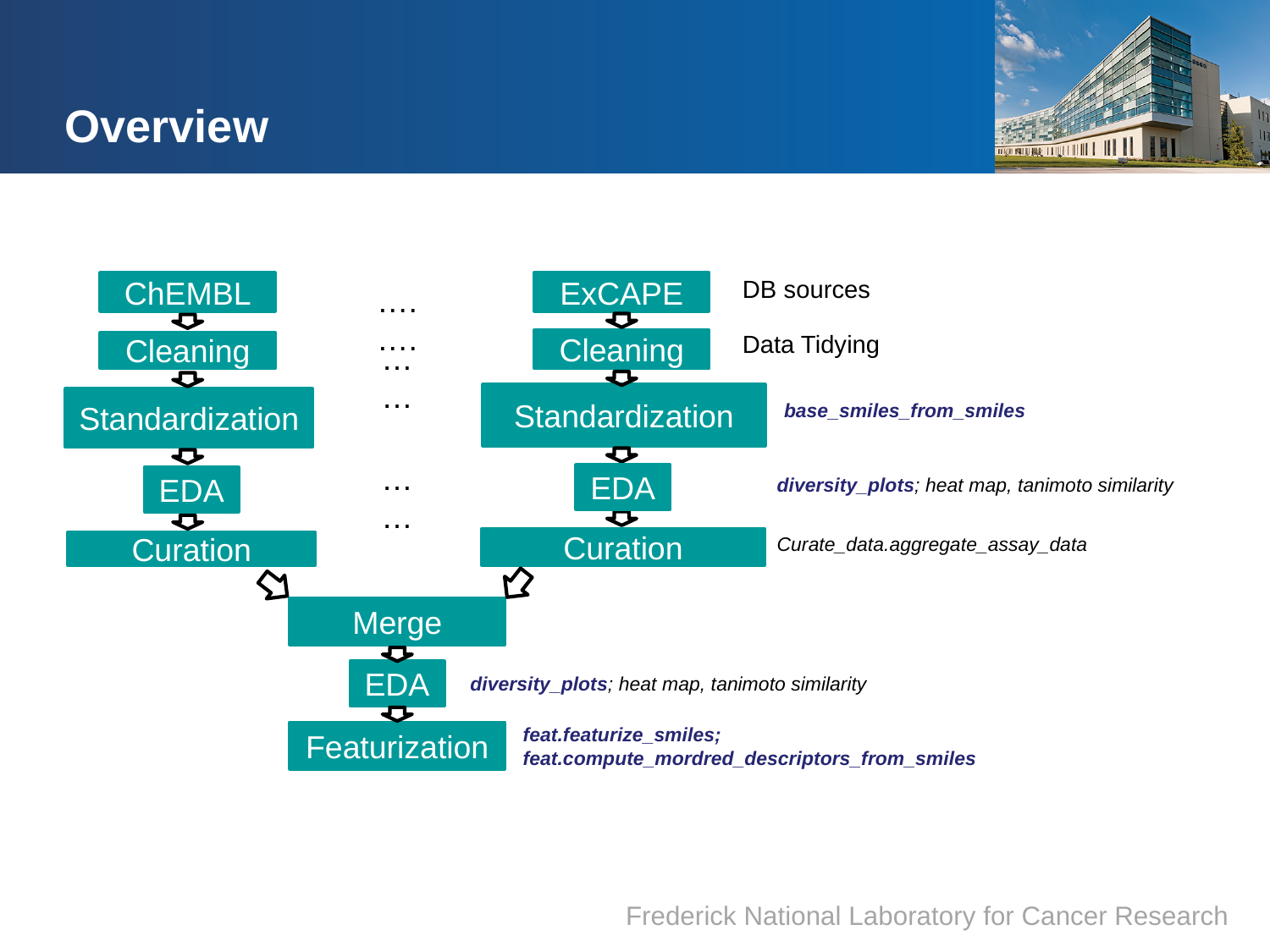

# Overview
DB sources
ChEMBL
….
….
ExCAPE

Data Tidying
Cleaning
Cleaning
…
…

Standardization
Standardization
base_smiles_from_smiles

EDA
diversity_plots; heat map, tanimoto similarity
EDA
…
…

Curate_data.aggregate_assay_data
Curation
Curation

Merge

EDA
diversity_plots; heat map, tanimoto similarity

feat.featurize_smiles; feat.compute_mordred_descriptors_from_smiles

Featurization